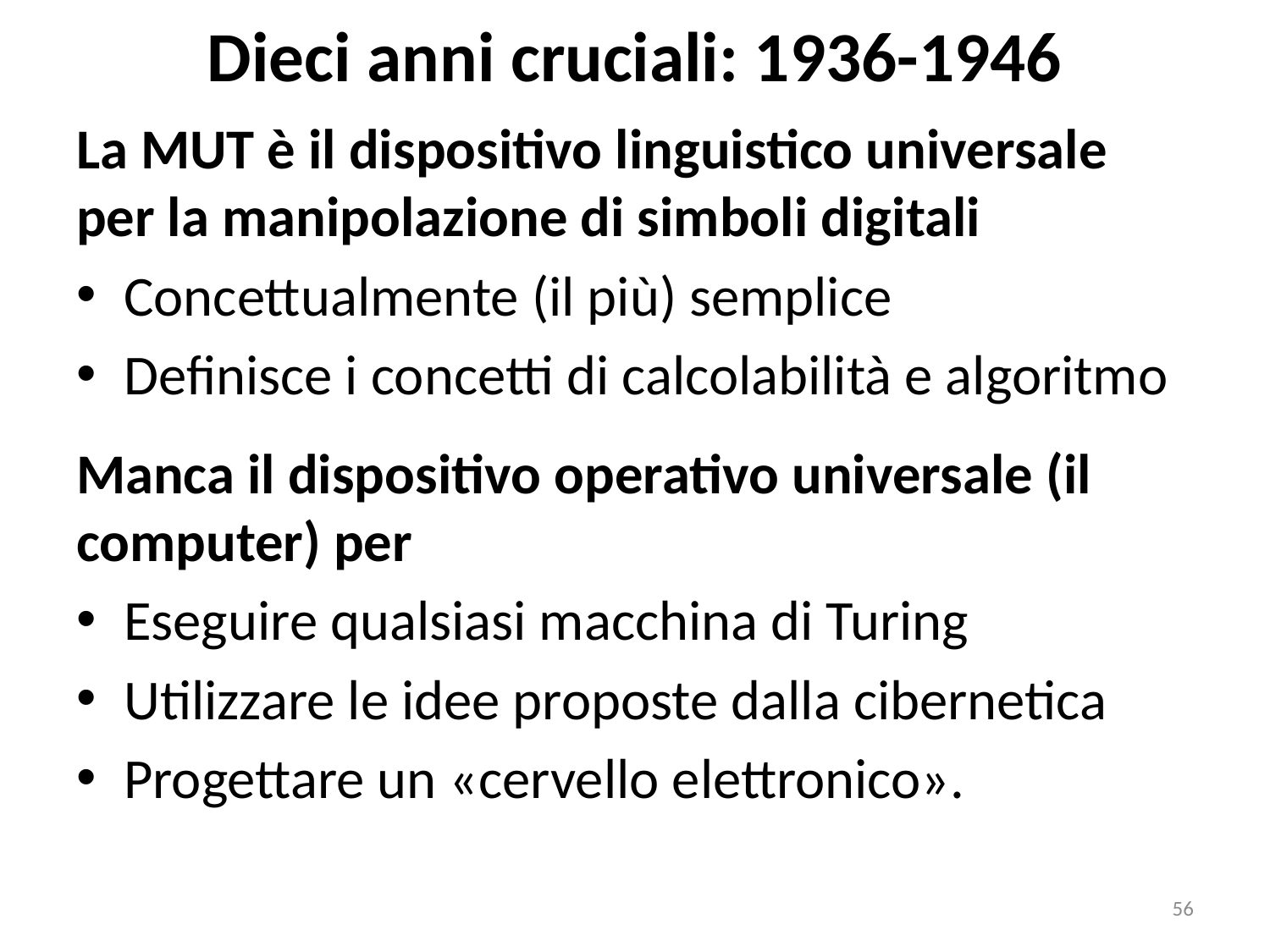

# Dieci anni cruciali: 1936-1946
La MUT è il dispositivo linguistico universale per la manipolazione di simboli digitali
Concettualmente (il più) semplice
Definisce i concetti di calcolabilità e algoritmo

Manca il dispositivo operativo universale (il computer) per
Eseguire qualsiasi macchina di Turing
Utilizzare le idee proposte dalla cibernetica
Progettare un «cervello elettronico».

56